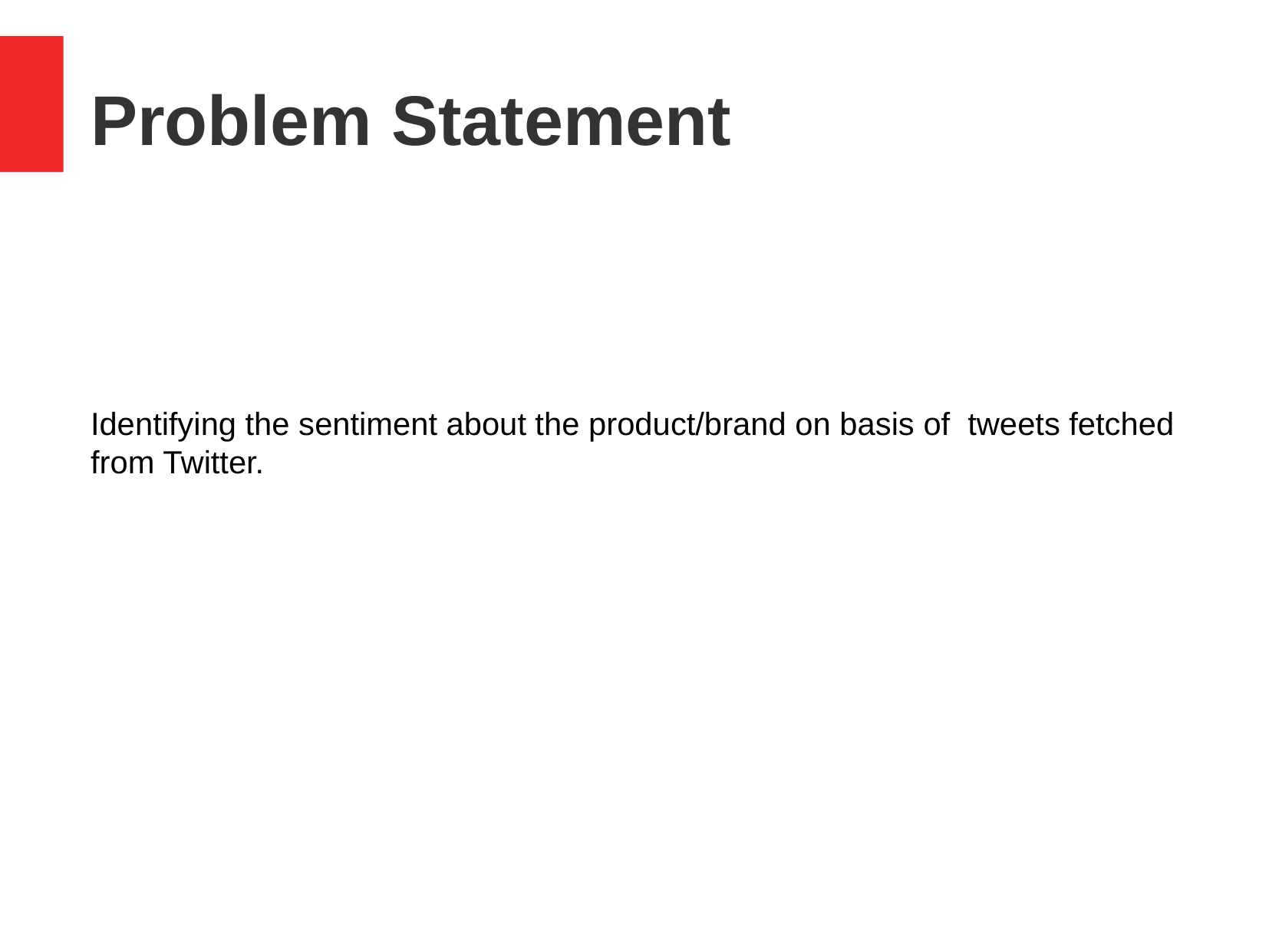

Problem Statement
Identifying the sentiment about the product/brand on basis of  tweets fetched from Twitter.